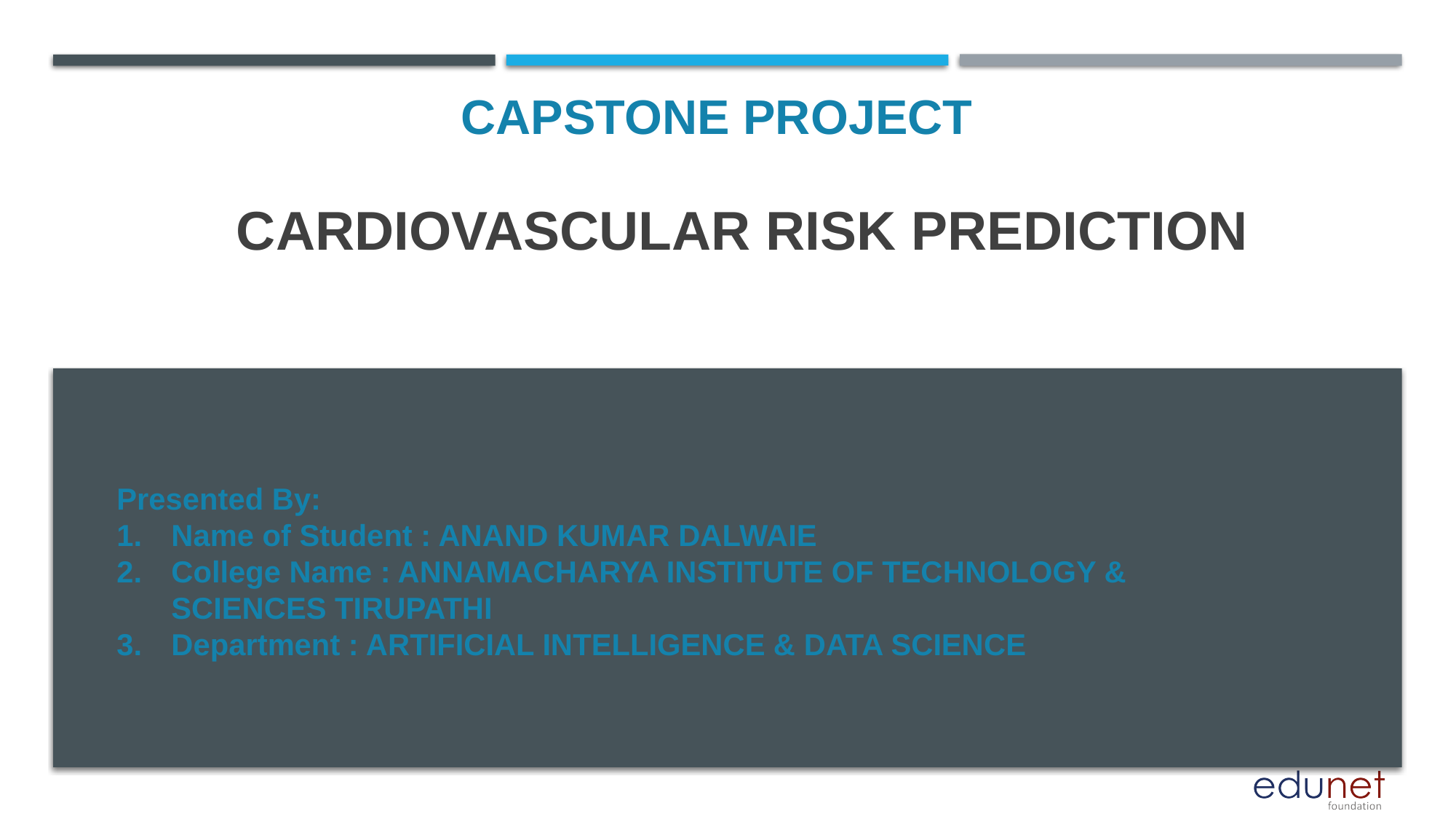

CAPSTONE PROJECT
# Cardiovascular Risk Prediction
Presented By:
Name of Student : ANAND KUMAR DALWAIE
College Name : ANNAMACHARYA INSTITUTE OF TECHNOLOGY & SCIENCES TIRUPATHI
Department : ARTIFICIAL INTELLIGENCE & DATA SCIENCE